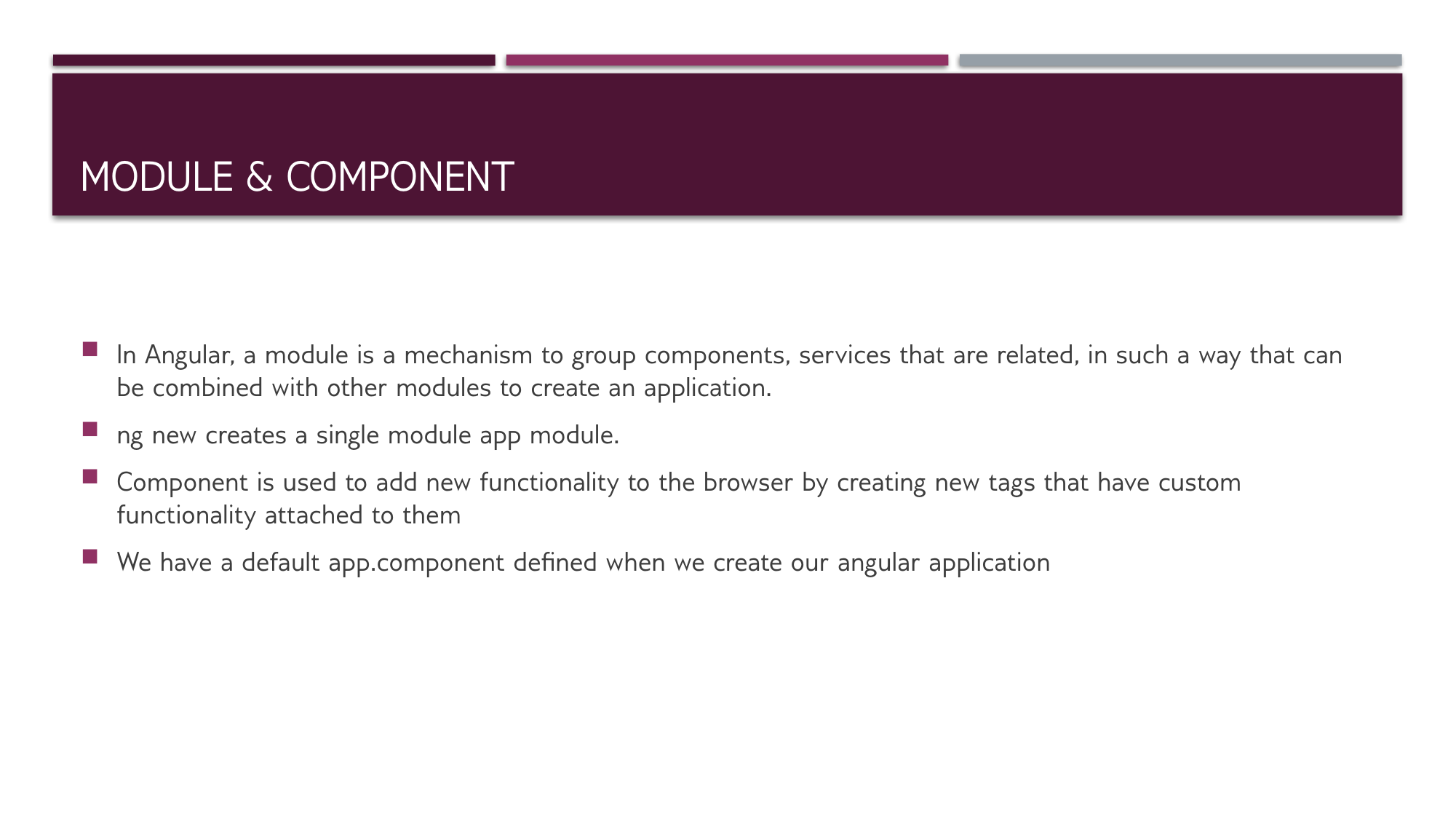

# Module & Component
In Angular, a module is a mechanism to group components, services that are related, in such a way that can be combined with other modules to create an application.
ng new creates a single module app module.
Component is used to add new functionality to the browser by creating new tags that have custom functionality attached to them
We have a default app.component defined when we create our angular application